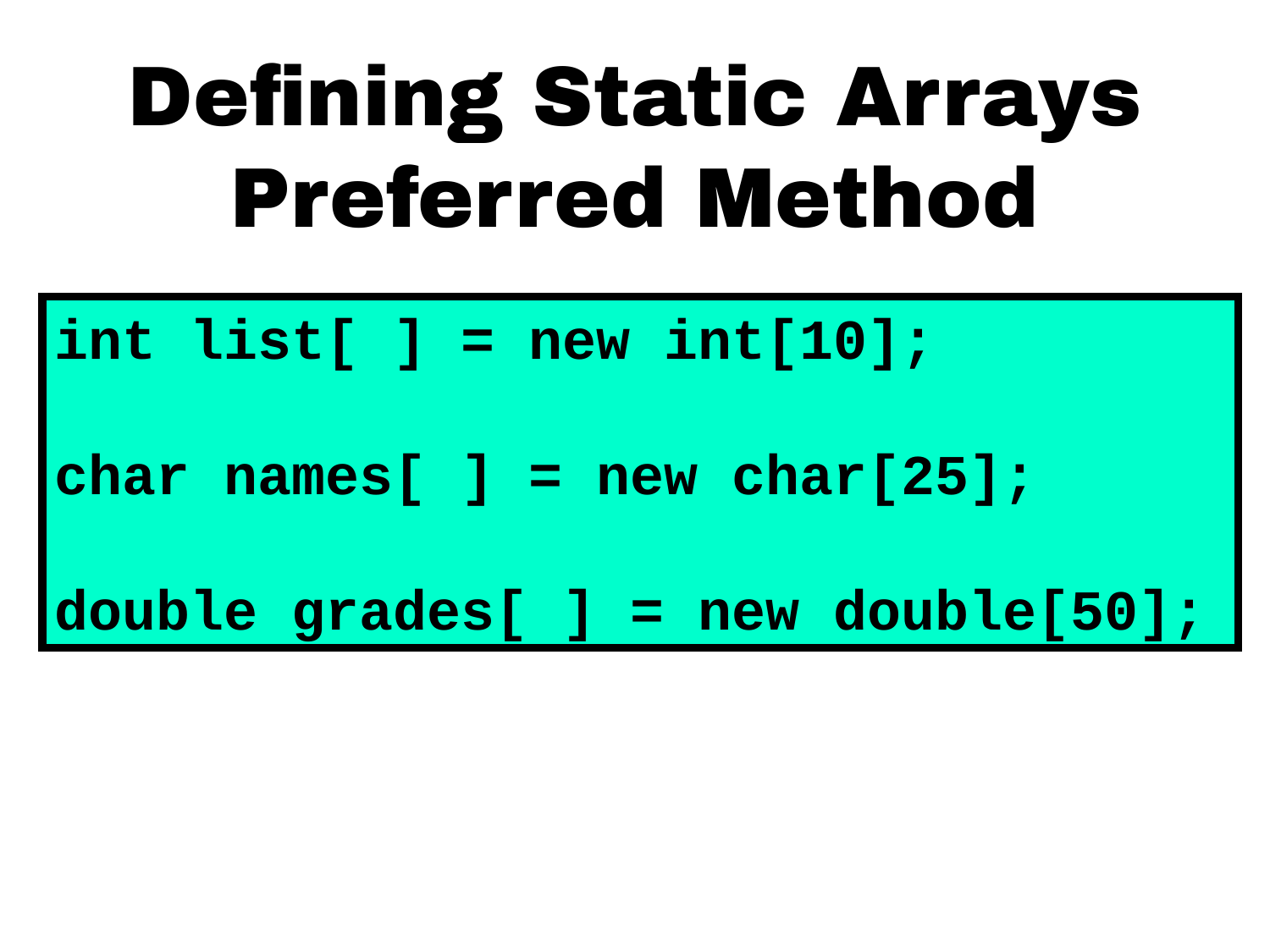

# Defining Static Arrays Preferred Method
int list[ ] = new int[10];

char names[ ] = new char[25];

double grades[ ] = new double[50];